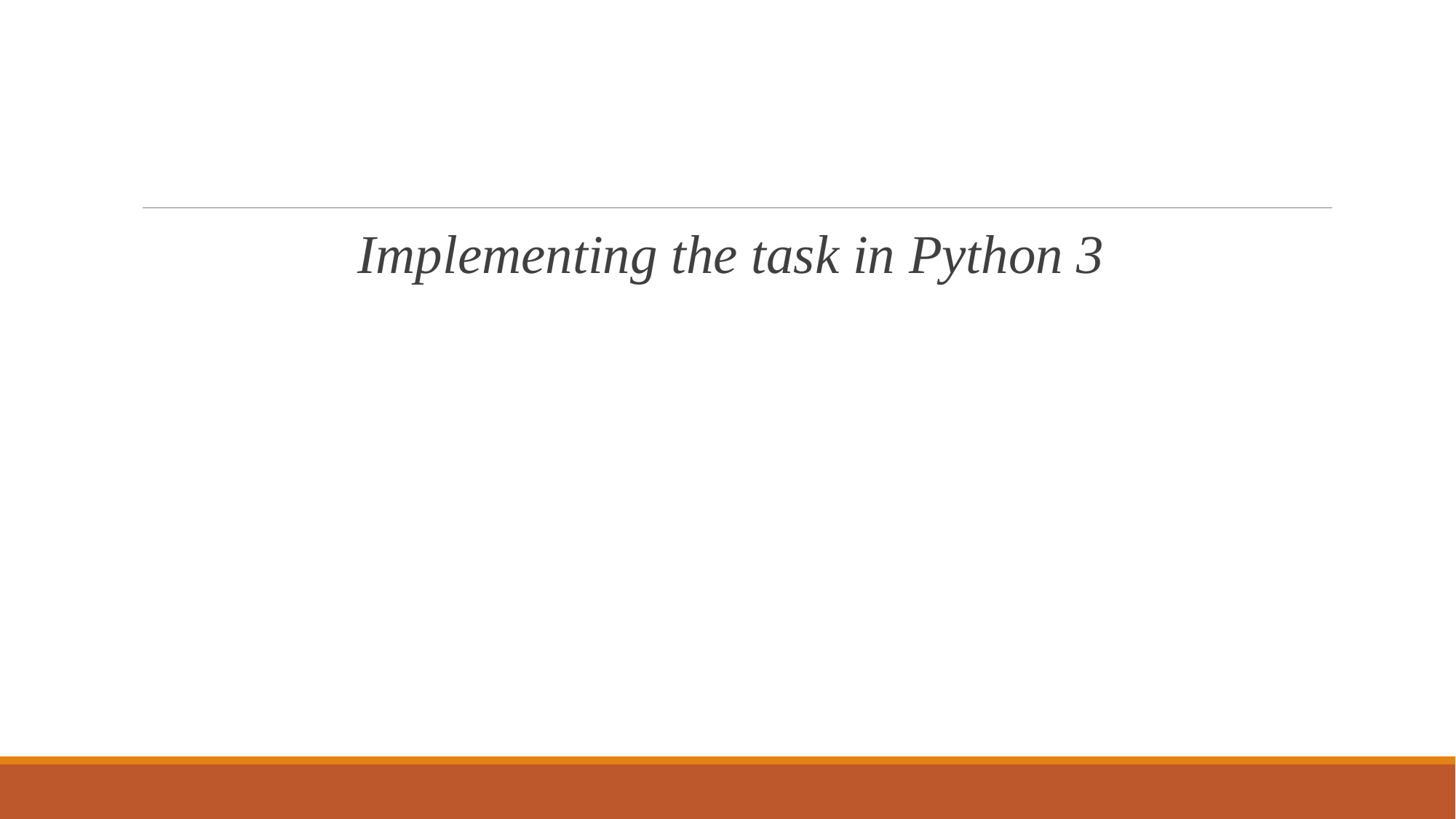

#
Implementing the task in Python 3